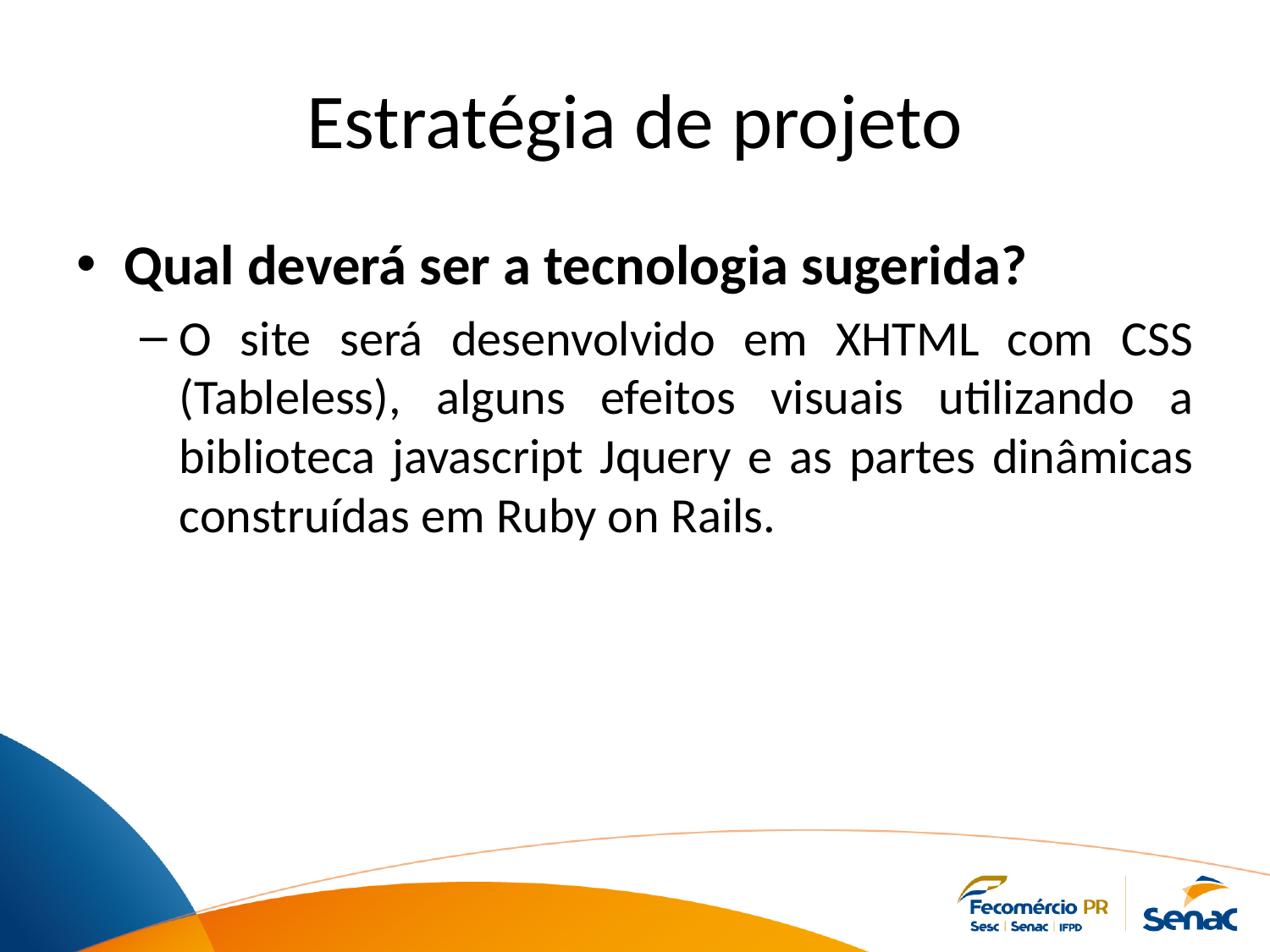

# Estratégia de projeto
Qual deverá ser a tecnologia sugerida?
O site será desenvolvido em XHTML com CSS (Tableless), alguns efeitos visuais utilizando a biblioteca javascript Jquery e as partes dinâmicas construídas em Ruby on Rails.